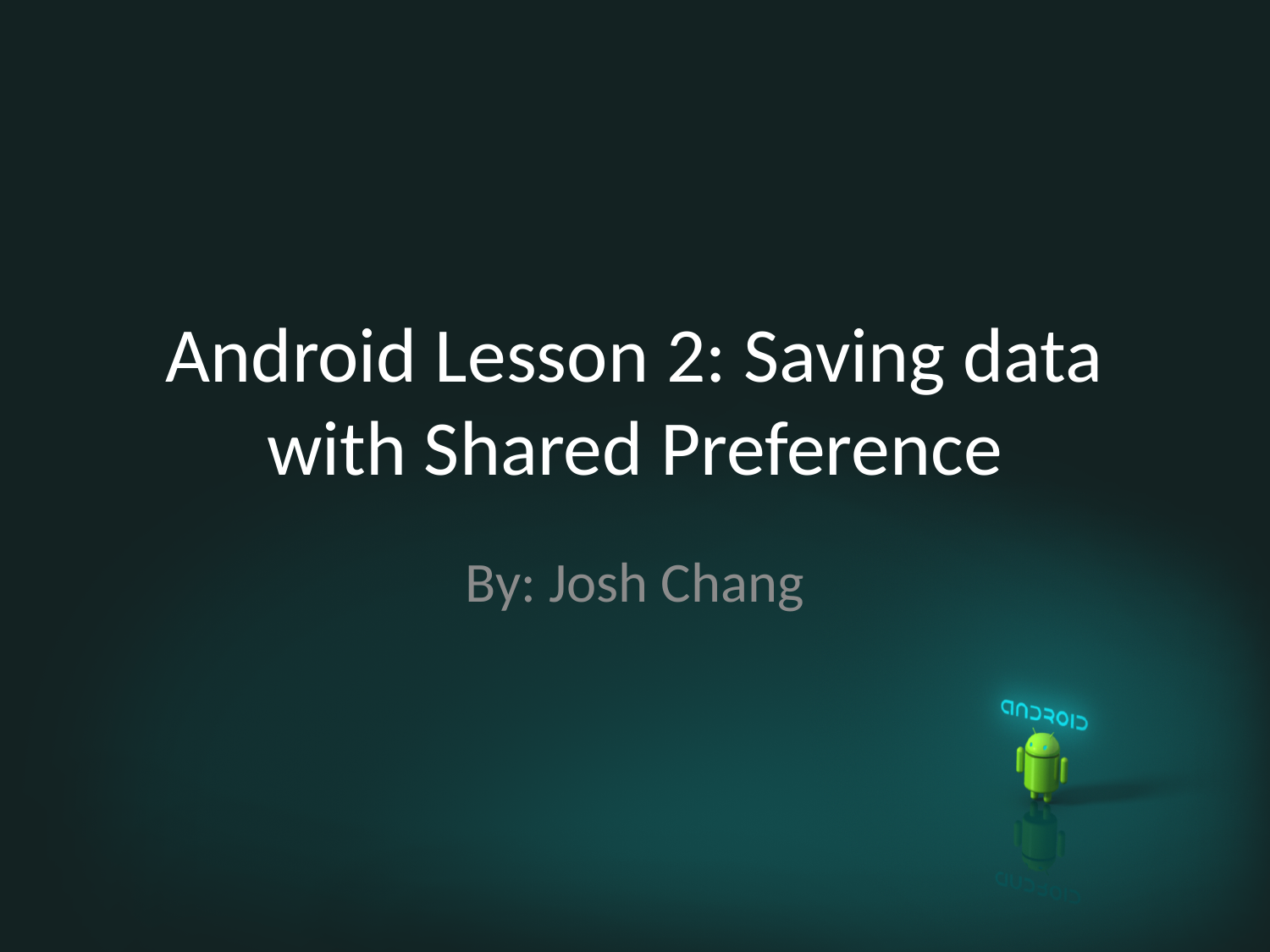

# Android Lesson 2: Saving data with Shared Preference
By: Josh Chang